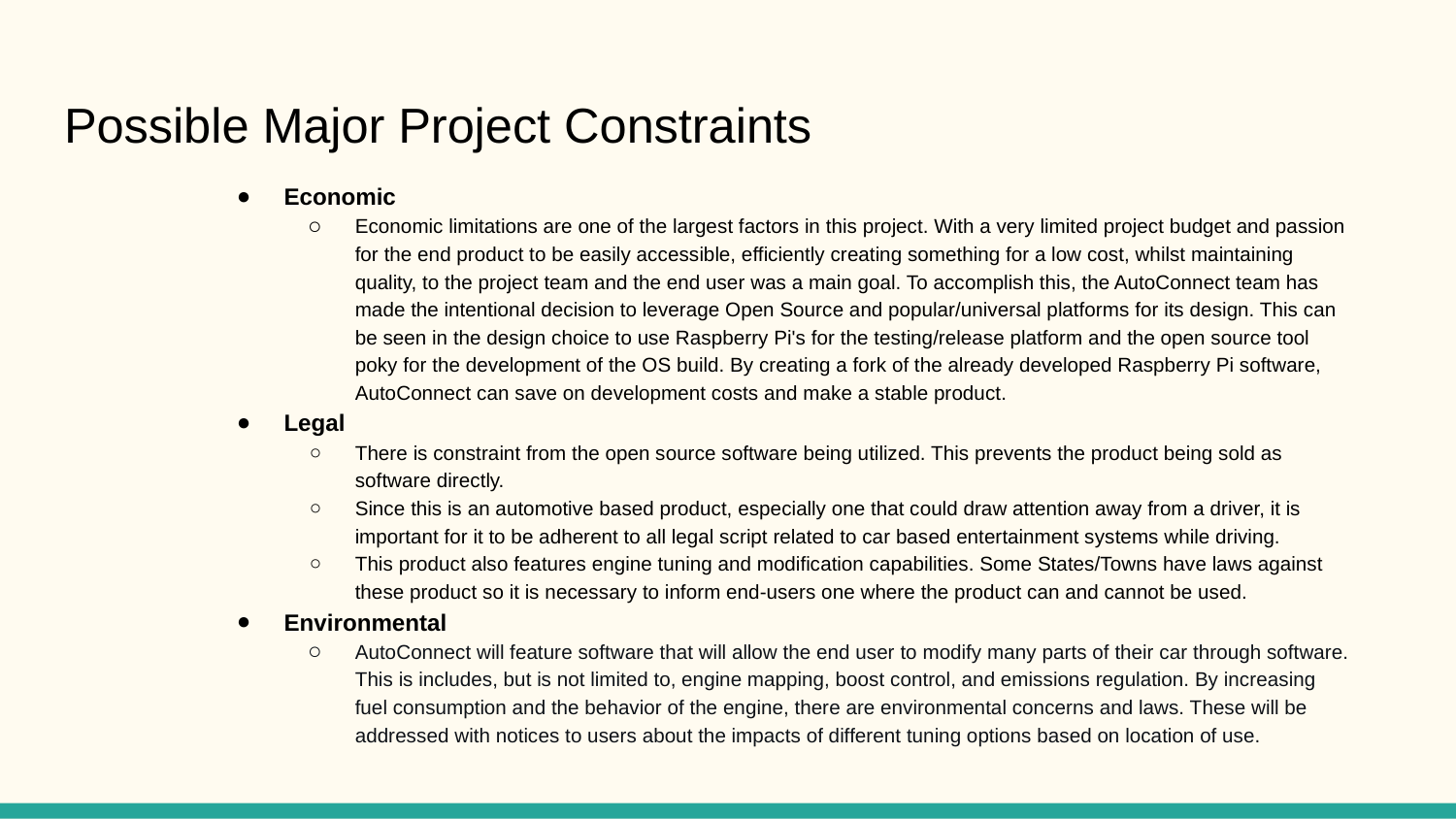

# Possible Major Project Constraints
Economic
Economic limitations are one of the largest factors in this project. With a very limited project budget and passion for the end product to be easily accessible, efficiently creating something for a low cost, whilst maintaining quality, to the project team and the end user was a main goal. To accomplish this, the AutoConnect team has made the intentional decision to leverage Open Source and popular/universal platforms for its design. This can be seen in the design choice to use Raspberry Pi's for the testing/release platform and the open source tool poky for the development of the OS build. By creating a fork of the already developed Raspberry Pi software, AutoConnect can save on development costs and make a stable product.
Legal
There is constraint from the open source software being utilized. This prevents the product being sold as software directly.
Since this is an automotive based product, especially one that could draw attention away from a driver, it is important for it to be adherent to all legal script related to car based entertainment systems while driving.
This product also features engine tuning and modification capabilities. Some States/Towns have laws against these product so it is necessary to inform end-users one where the product can and cannot be used.
Environmental
AutoConnect will feature software that will allow the end user to modify many parts of their car through software. This is includes, but is not limited to, engine mapping, boost control, and emissions regulation. By increasing fuel consumption and the behavior of the engine, there are environmental concerns and laws. These will be addressed with notices to users about the impacts of different tuning options based on location of use.